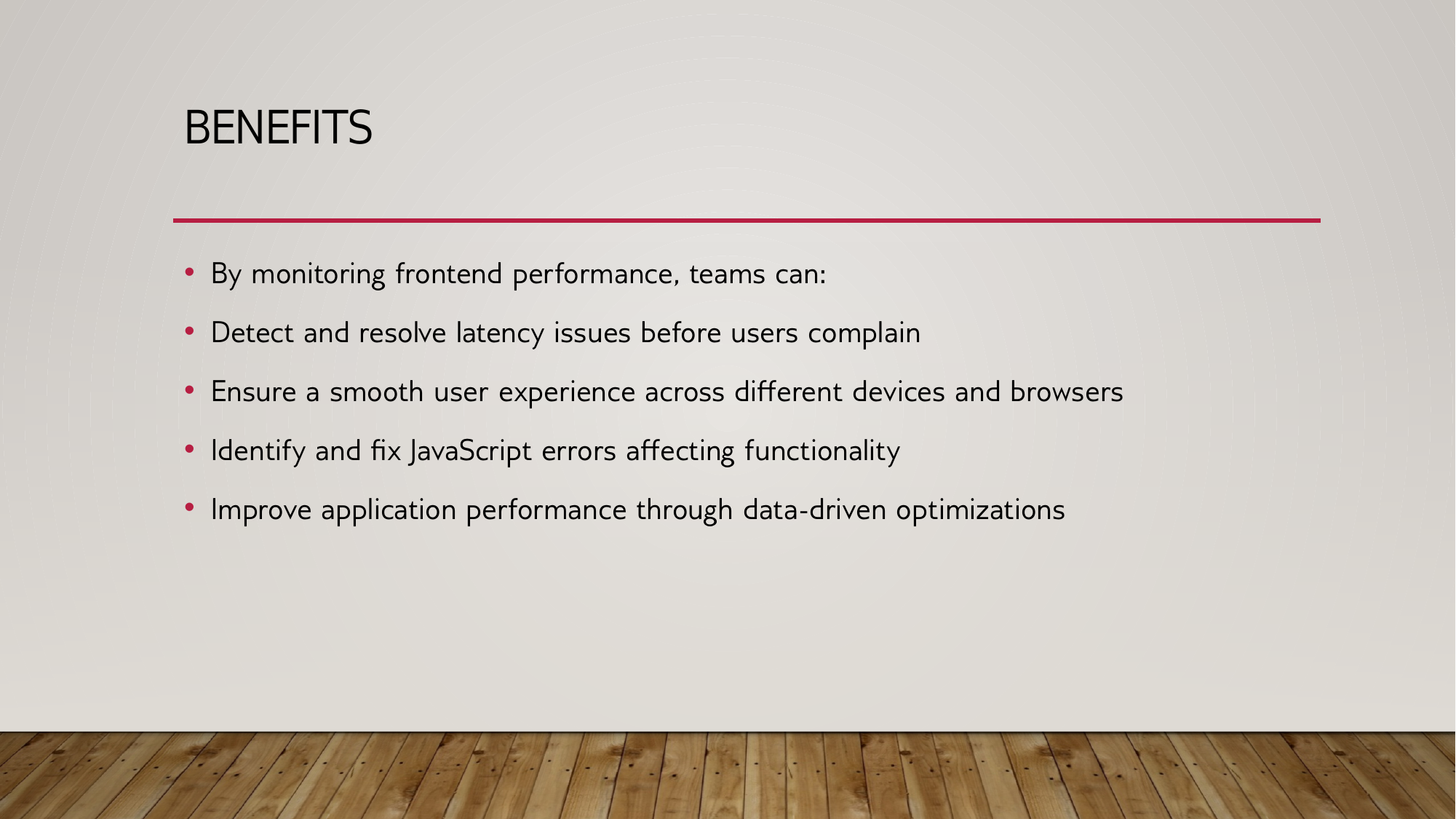

# benefits
By monitoring frontend performance, teams can:
Detect and resolve latency issues before users complain
Ensure a smooth user experience across different devices and browsers
Identify and fix JavaScript errors affecting functionality
Improve application performance through data-driven optimizations